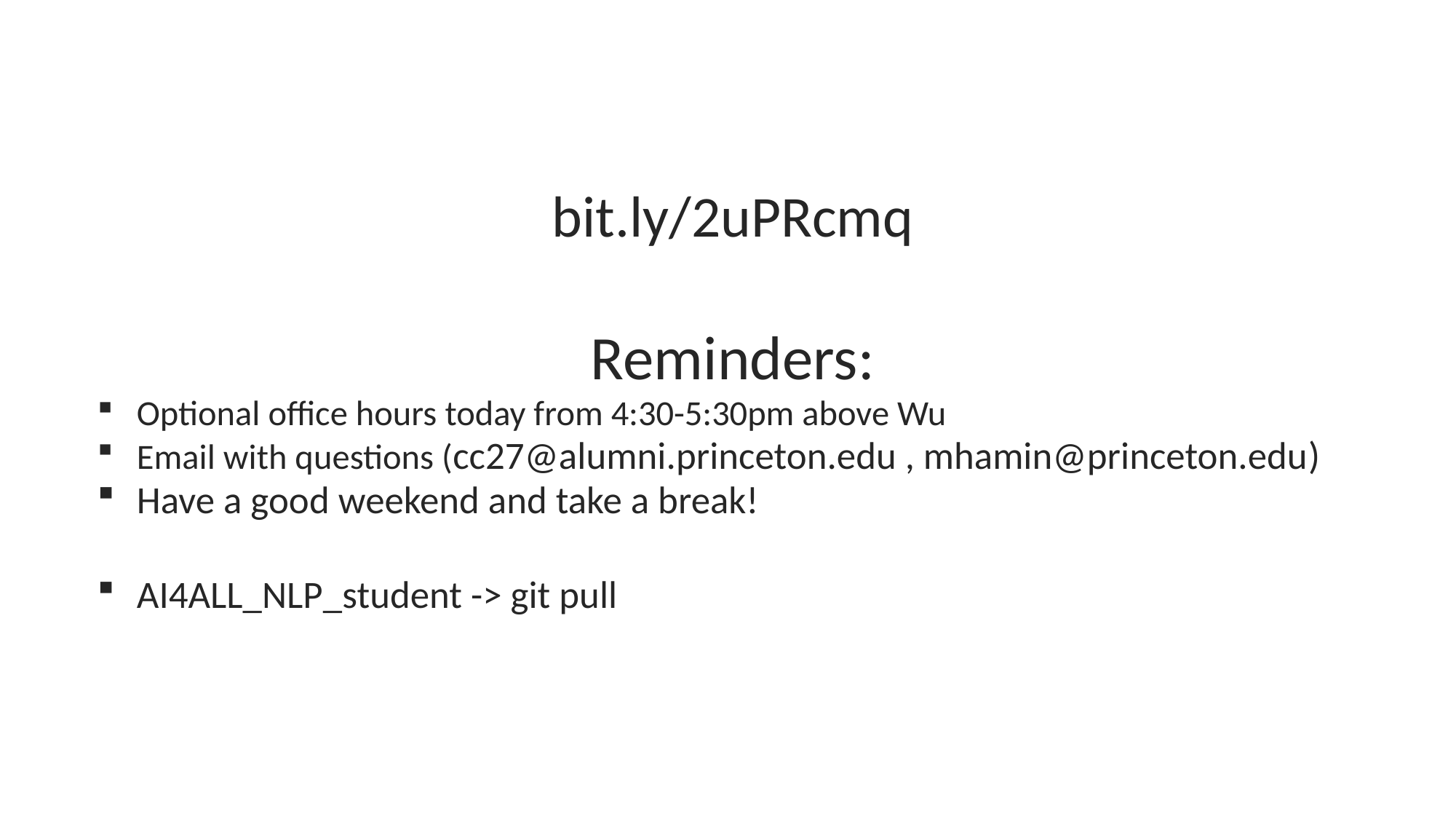

bit.ly/2uPRcmq

Reminders:
Optional office hours today from 4:30-5:30pm above Wu
Email with questions (cc27@alumni.princeton.edu , mhamin@princeton.edu)
Have a good weekend and take a break!

AI4ALL_NLP_student -> git pull